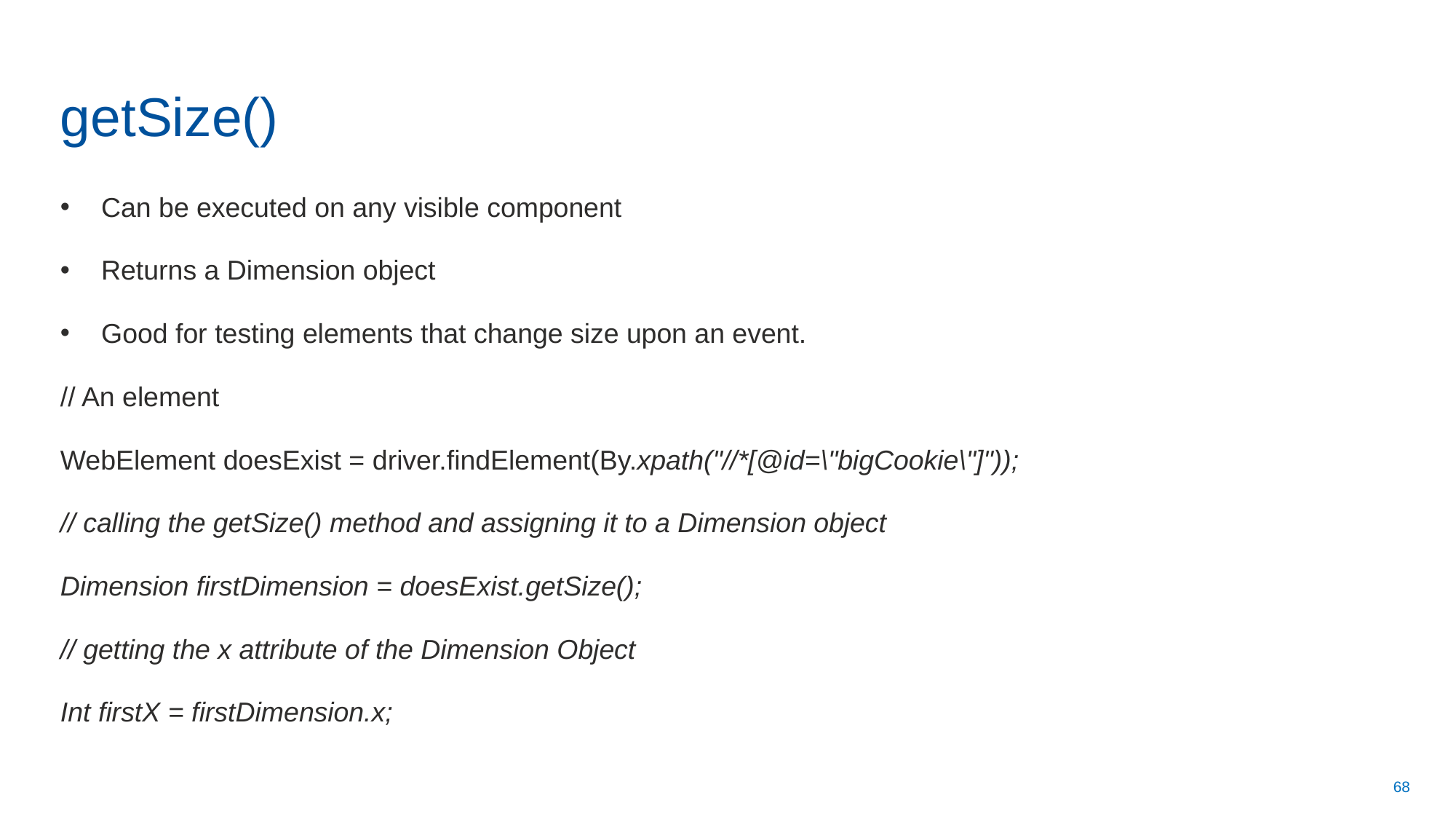

# getSize()
Can be executed on any visible component
Returns a Dimension object
Good for testing elements that change size upon an event.
// An element
WebElement doesExist = driver.findElement(By.xpath("//*[@id=\"bigCookie\"]"));
// calling the getSize() method and assigning it to a Dimension object
Dimension firstDimension = doesExist.getSize();
// getting the x attribute of the Dimension Object
Int firstX = firstDimension.x;